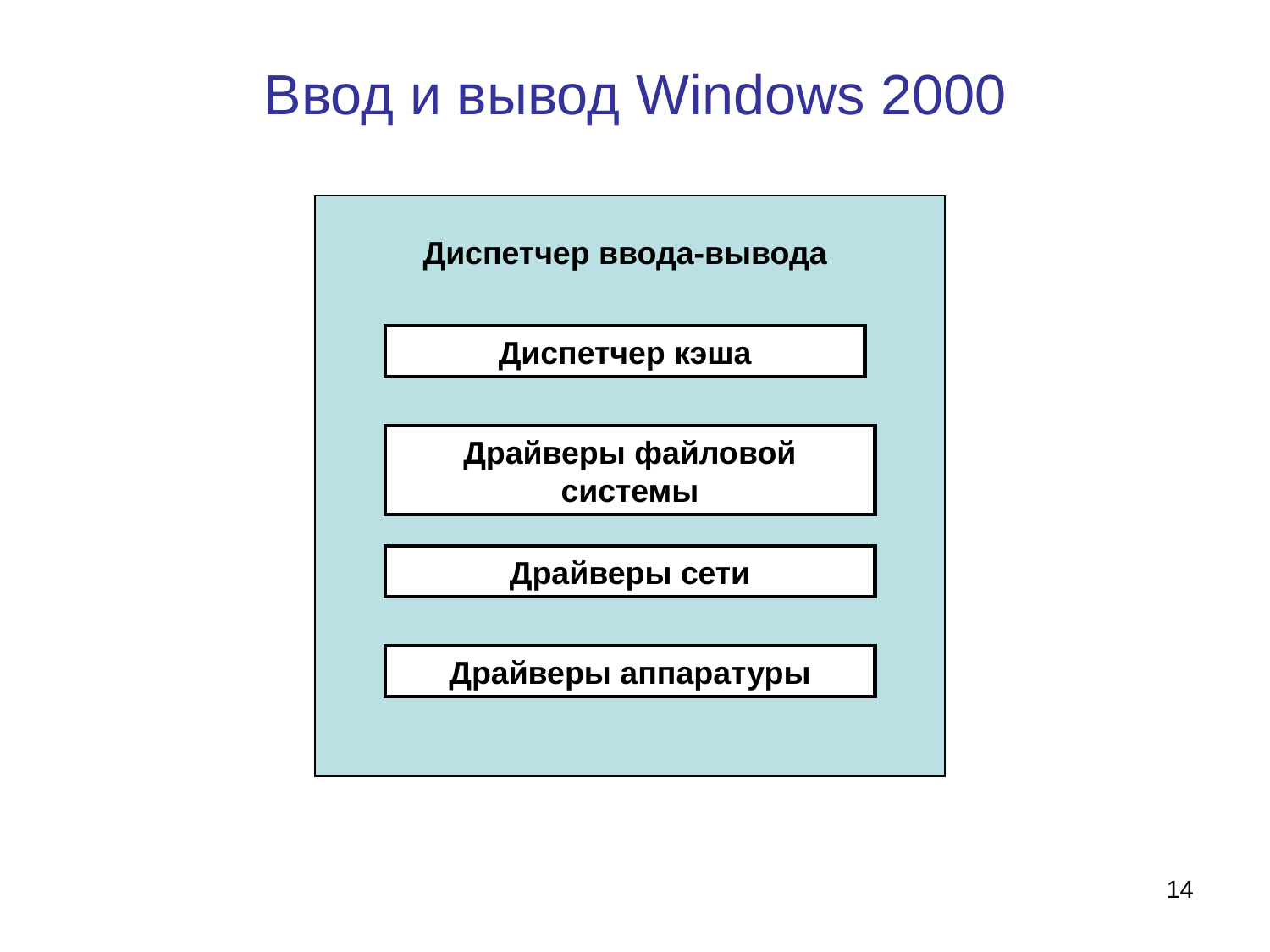

# Ввод и вывод Windows 2000

Диспетчер ввода-вывода
Диспетчер кэша
Драйверы файловой системы
Драйверы сети
Драйверы аппаратуры
14